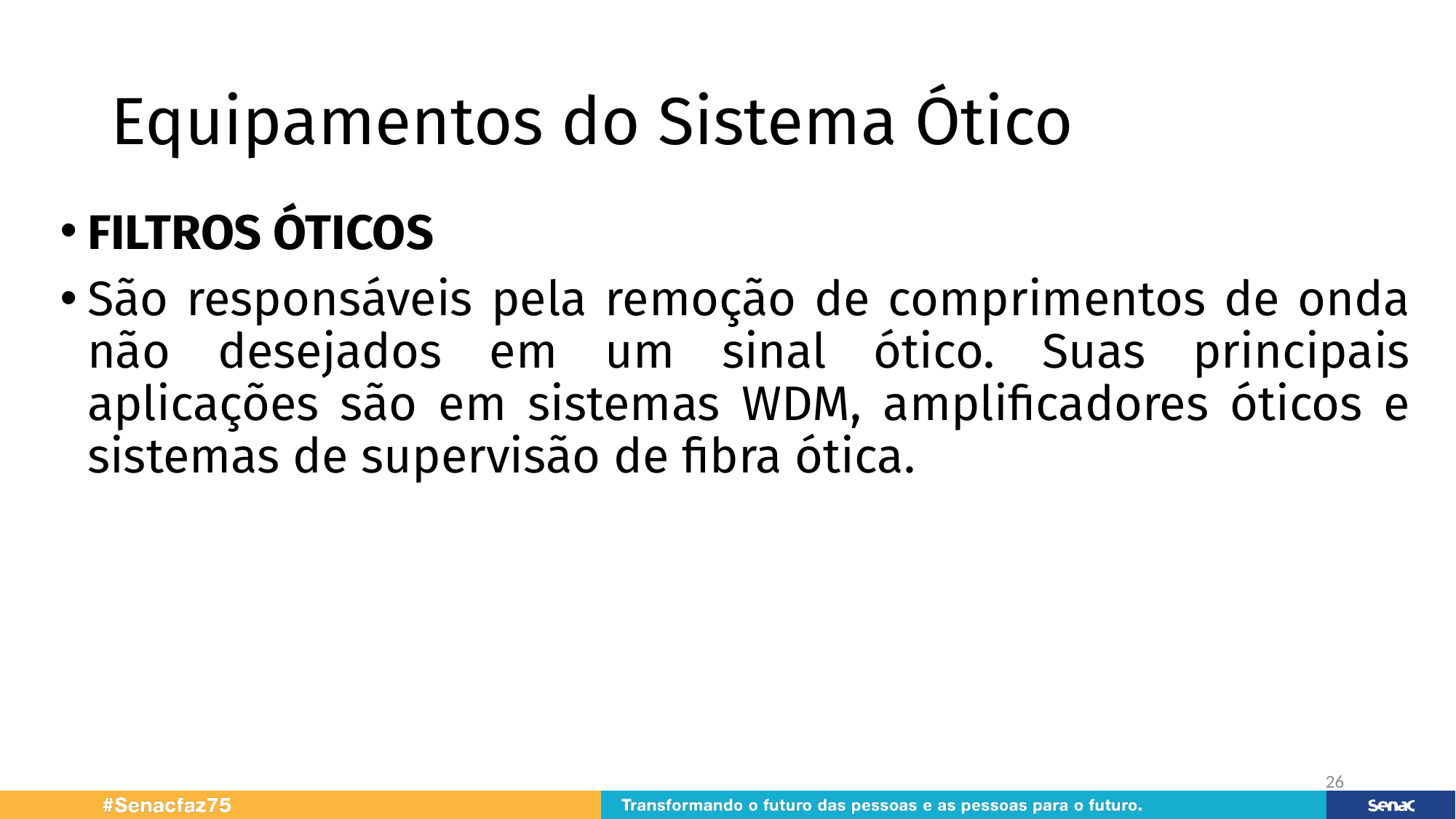

# Equipamentos do Sistema Ótico
FILTROS ÓTICOS
São responsáveis pela remoção de comprimentos de onda não desejados em um sinal ótico. Suas principais aplicações são em sistemas WDM, amplificadores óticos e sistemas de supervisão de fibra ótica.

26